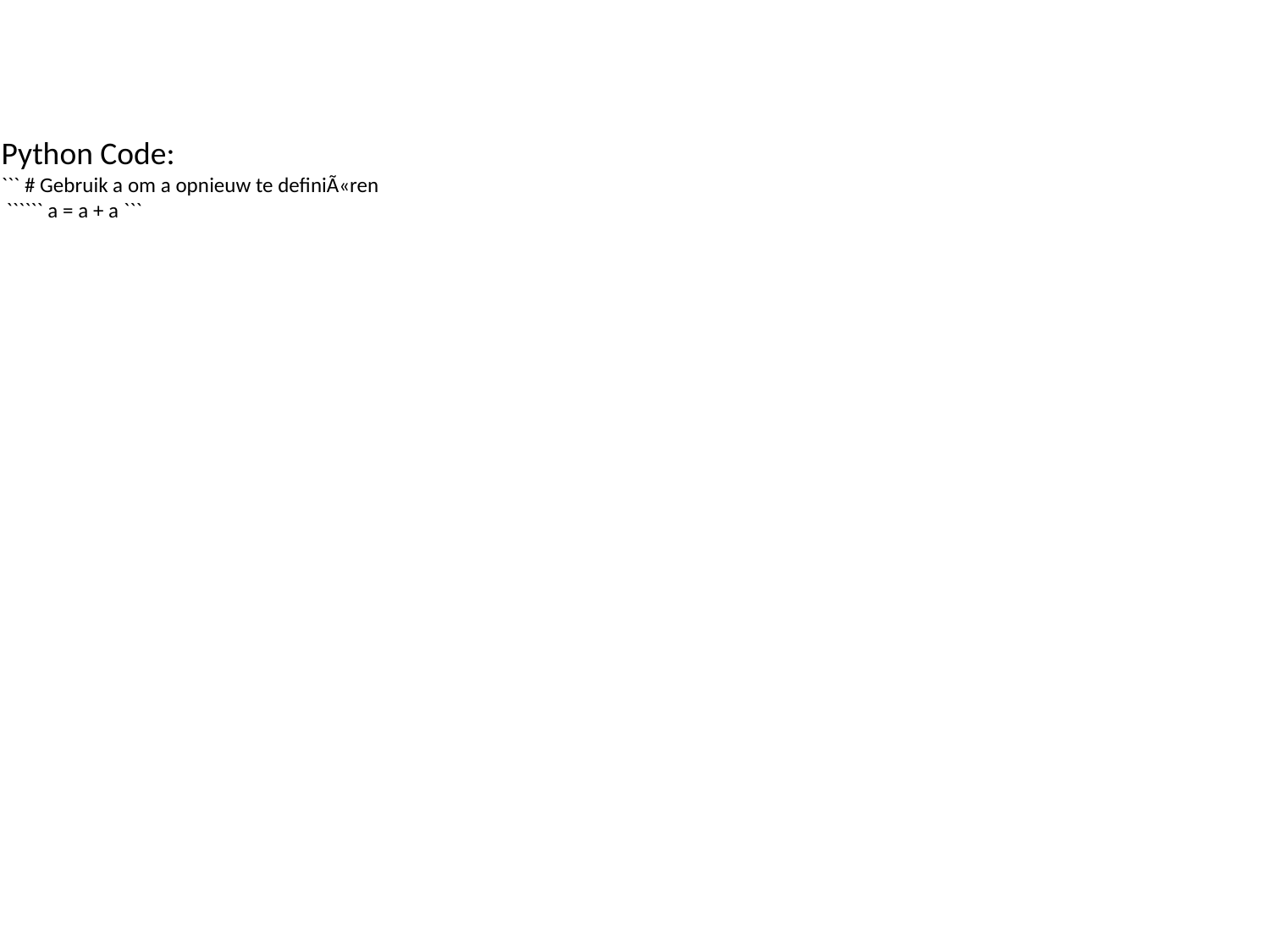

Python Code:
``` # Gebruik a om a opnieuw te definiÃ«ren
 `````` a = a + a ```